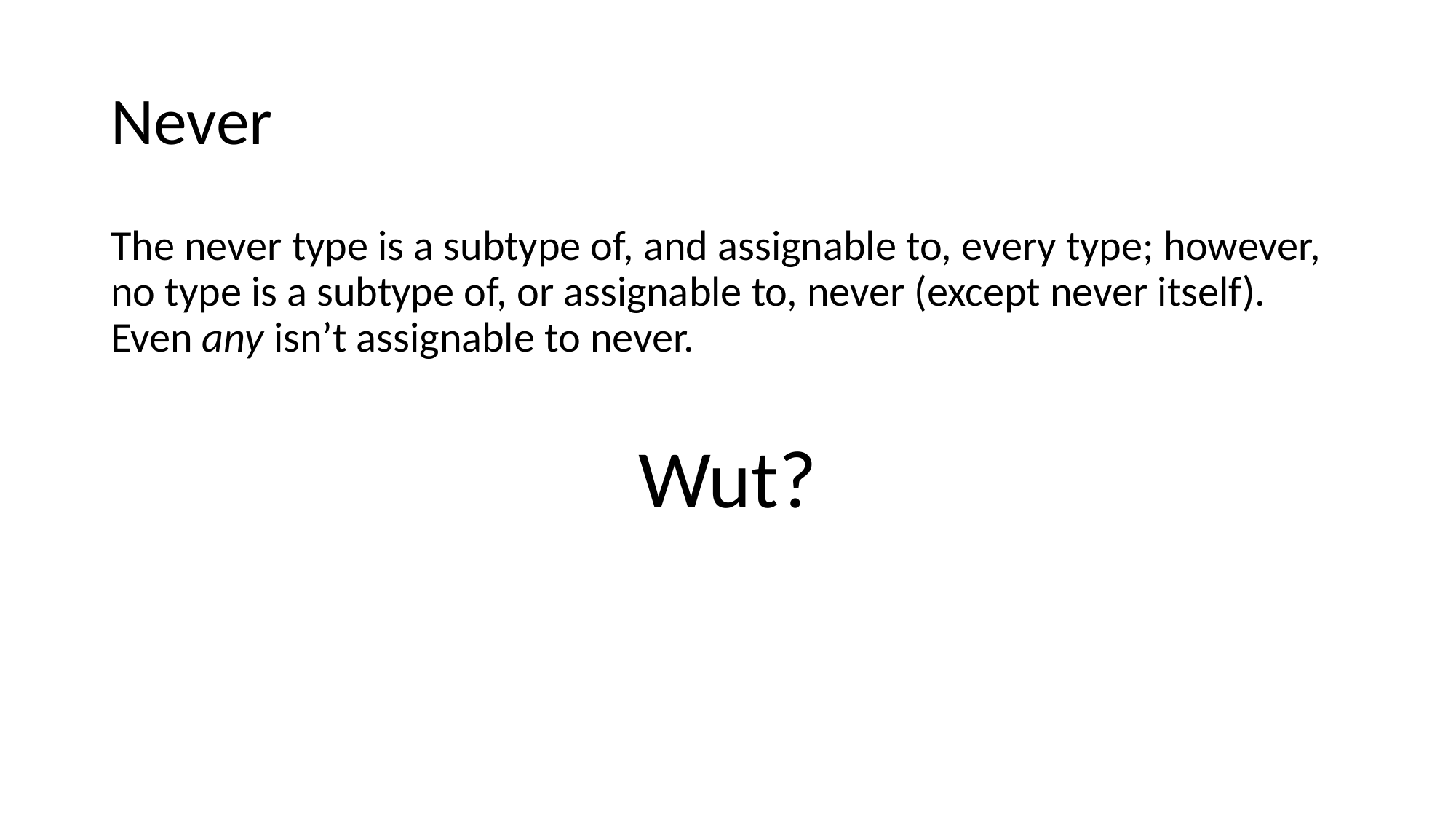

# Never
The never type is a subtype of, and assignable to, every type; however, no type is a subtype of, or assignable to, never (except never itself). Even any isn’t assignable to never.

Wut?